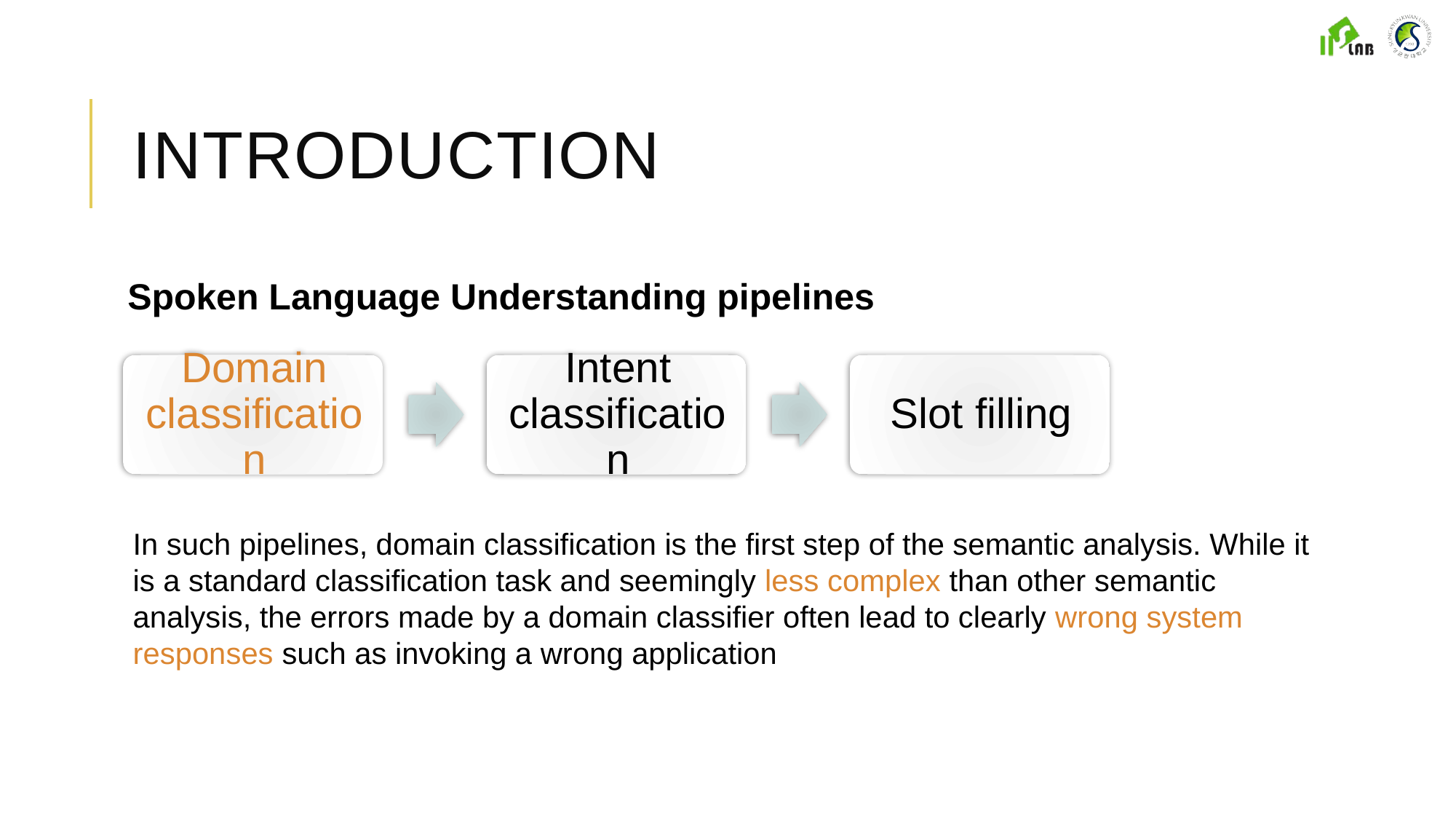

# Introduction
Spoken Language Understanding pipelines

Domain classification

Intent classification

Slot filling
In such pipelines, domain classification is the first step of the semantic analysis. While it is a standard classification task and seemingly less complex than other semantic analysis, the errors made by a domain classifier often lead to clearly wrong system responses such as invoking a wrong application